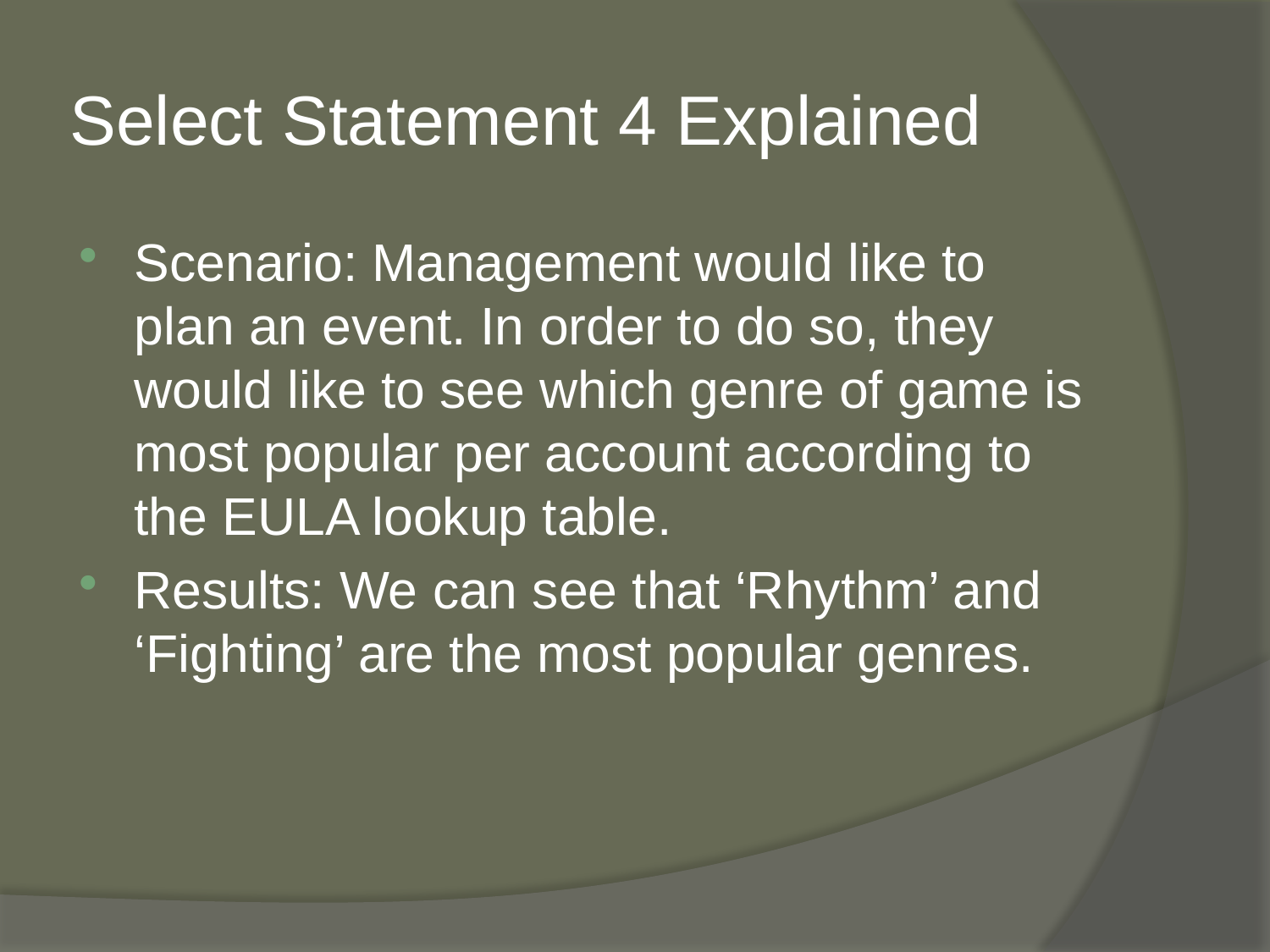

# Select Statement 4 Explained
Scenario: Management would like to plan an event. In order to do so, they would like to see which genre of game is most popular per account according to the EULA lookup table.
Results: We can see that ‘Rhythm’ and ‘Fighting’ are the most popular genres.